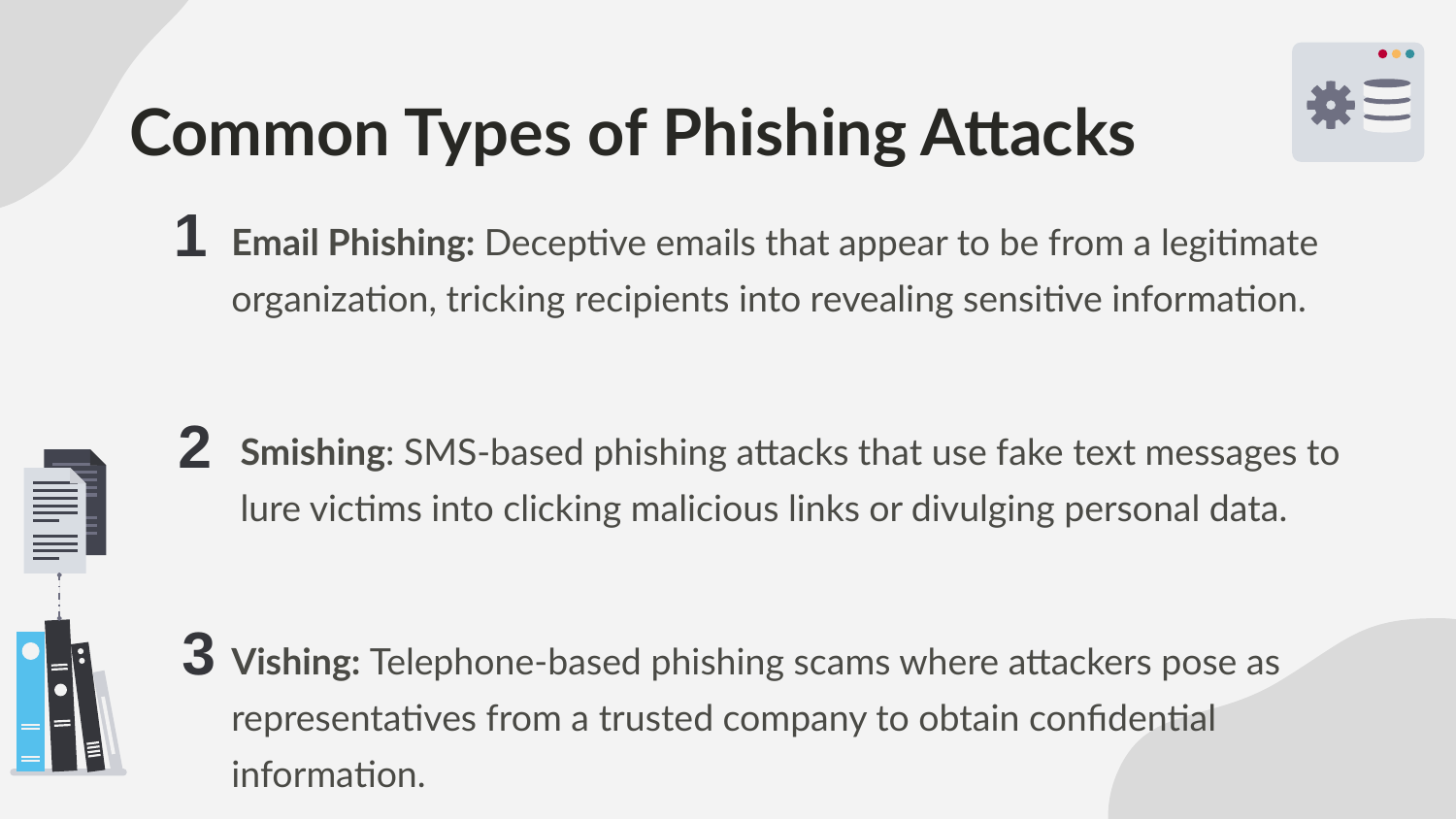

# Common Types of Phishing Attacks
Email Phishing: Deceptive emails that appear to be from a legitimate organization, tricking recipients into revealing sensitive information.

1
Smishing: SMS-based phishing attacks that use fake text messages to lure victims into clicking malicious links or divulging personal data.
2
3
Vishing: Telephone-based phishing scams where attackers pose as representatives from a trusted company to obtain confidential information.